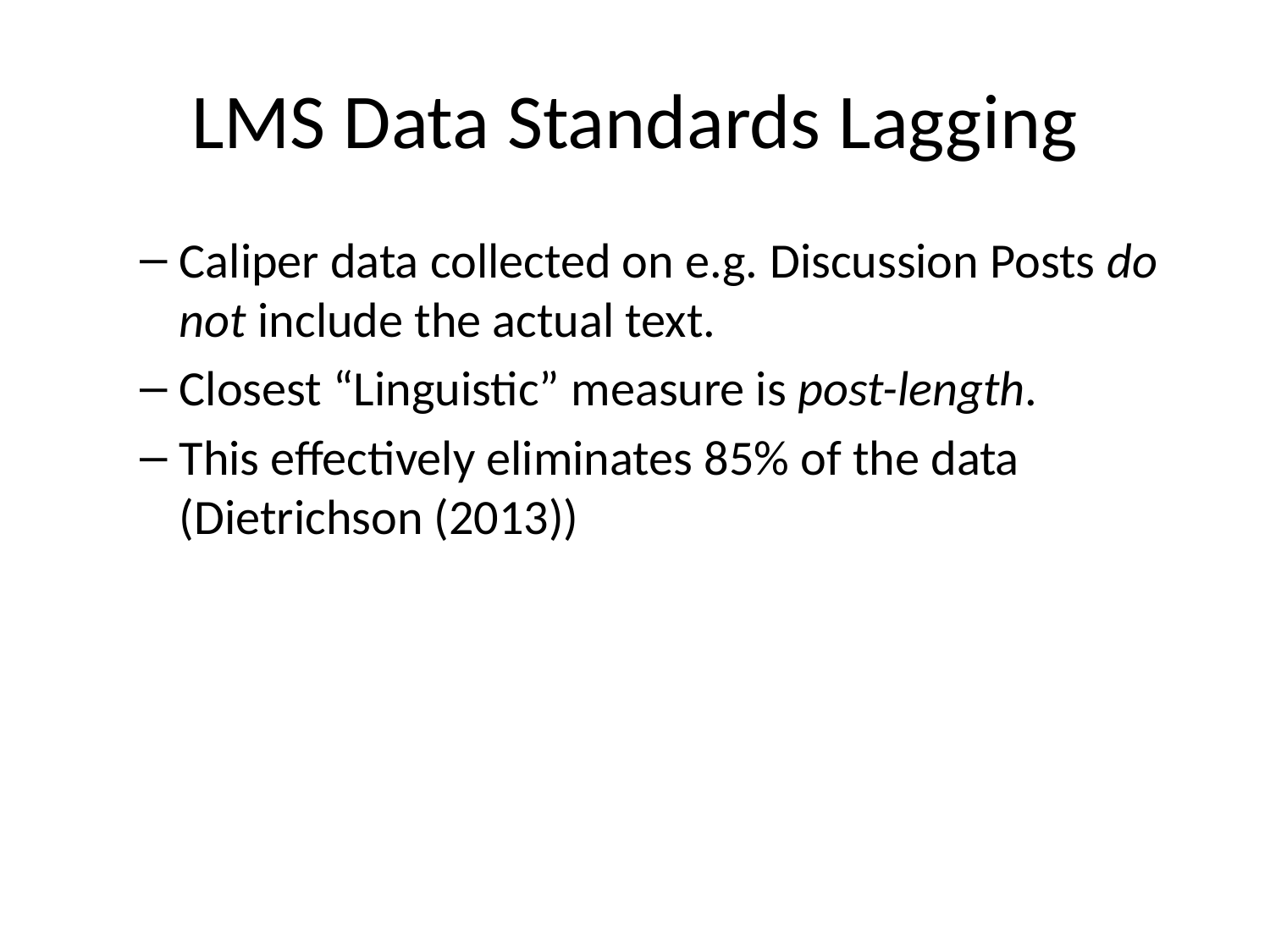

# LMS Data Standards Lagging
Caliper data collected on e.g. Discussion Posts do not include the actual text.
Closest “Linguistic” measure is post-length.
This effectively eliminates 85% of the data (Dietrichson (2013))